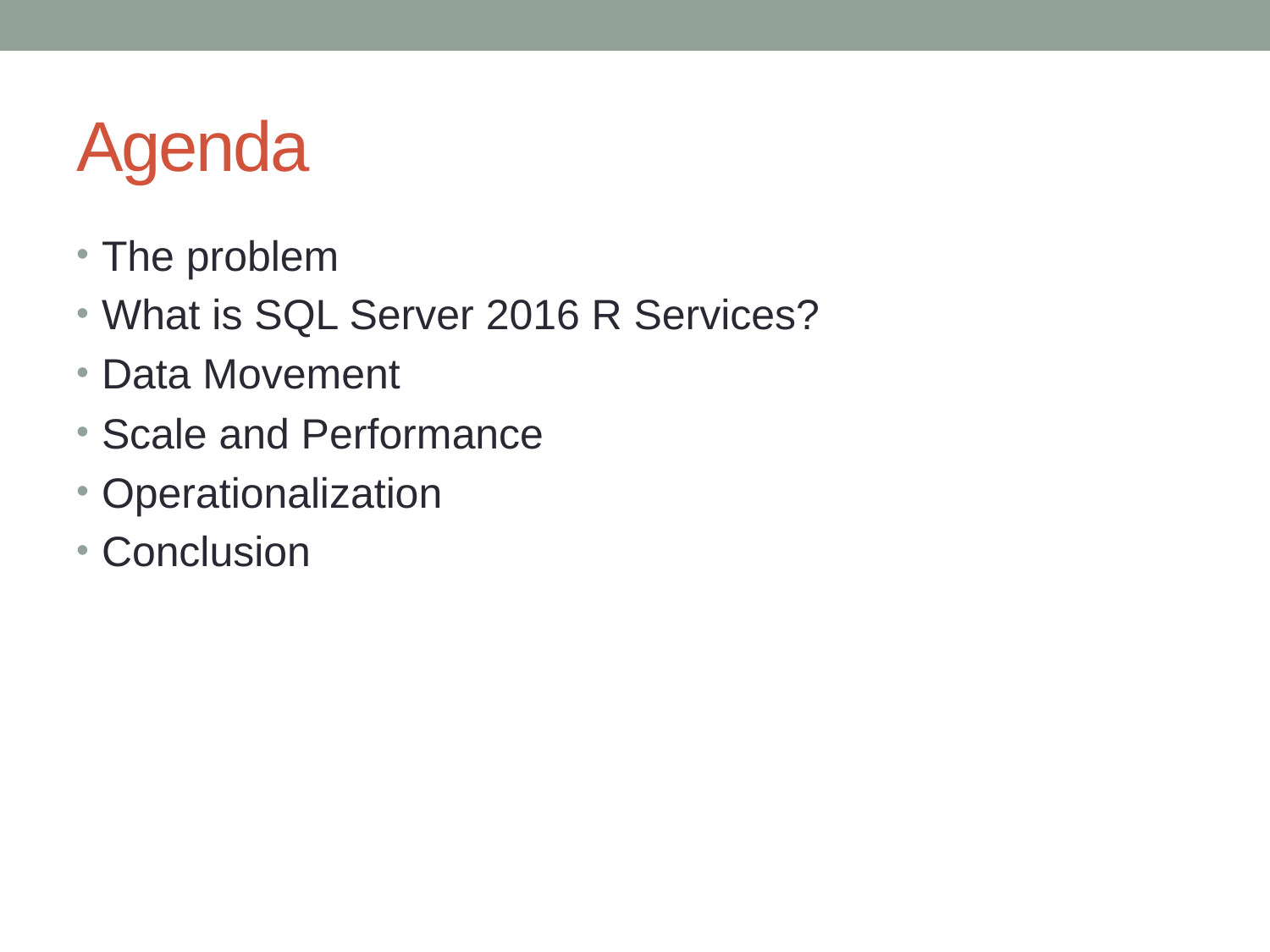

# Agenda
The problem
What is SQL Server 2016 R Services?
Data Movement
Scale and Performance
Operationalization
Conclusion